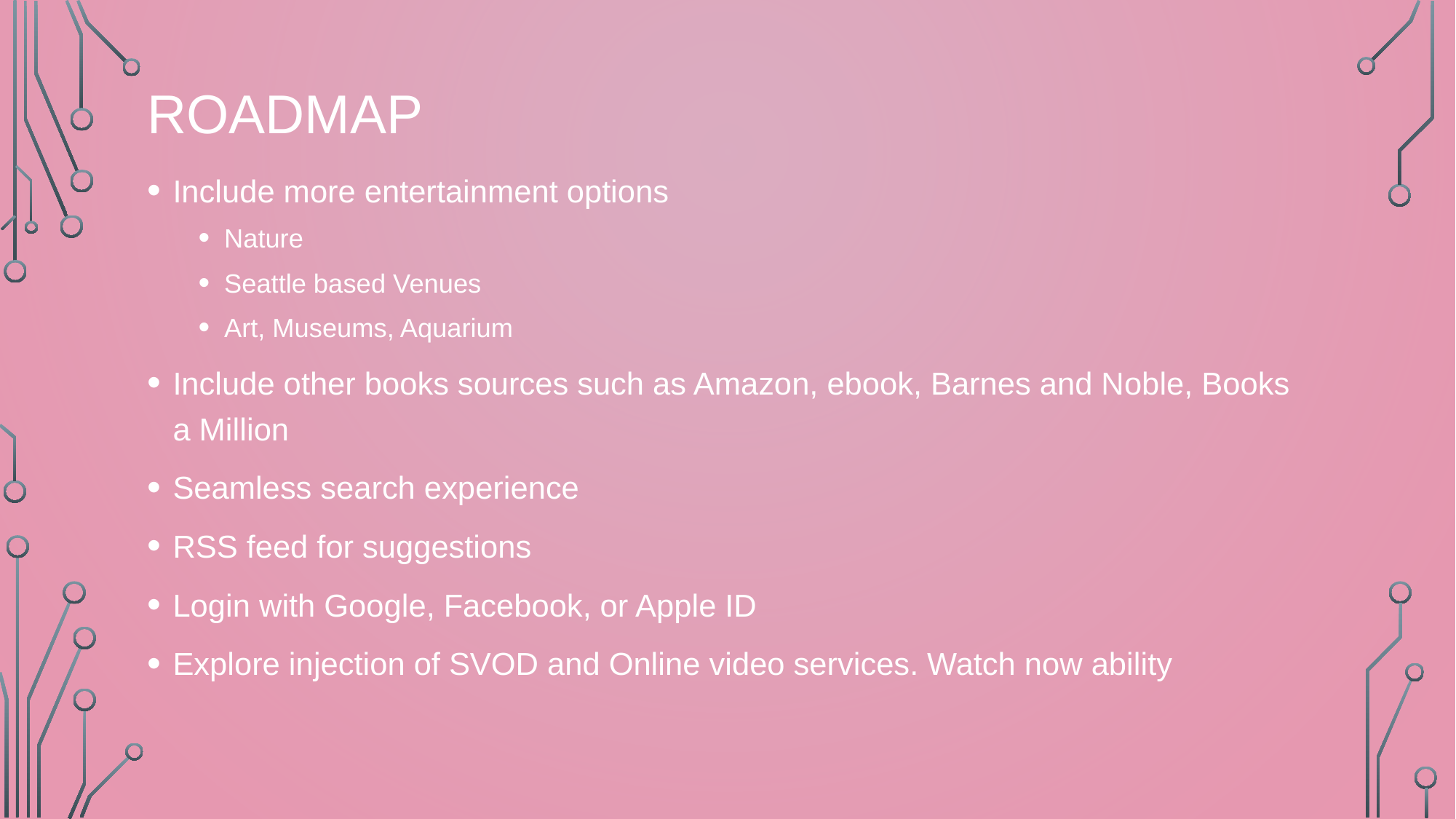

# RoadMap
Include more entertainment options
Nature
Seattle based Venues
Art, Museums, Aquarium
Include other books sources such as Amazon, ebook, Barnes and Noble, Books a Million
Seamless search experience
RSS feed for suggestions
Login with Google, Facebook, or Apple ID
Explore injection of SVOD and Online video services. Watch now ability